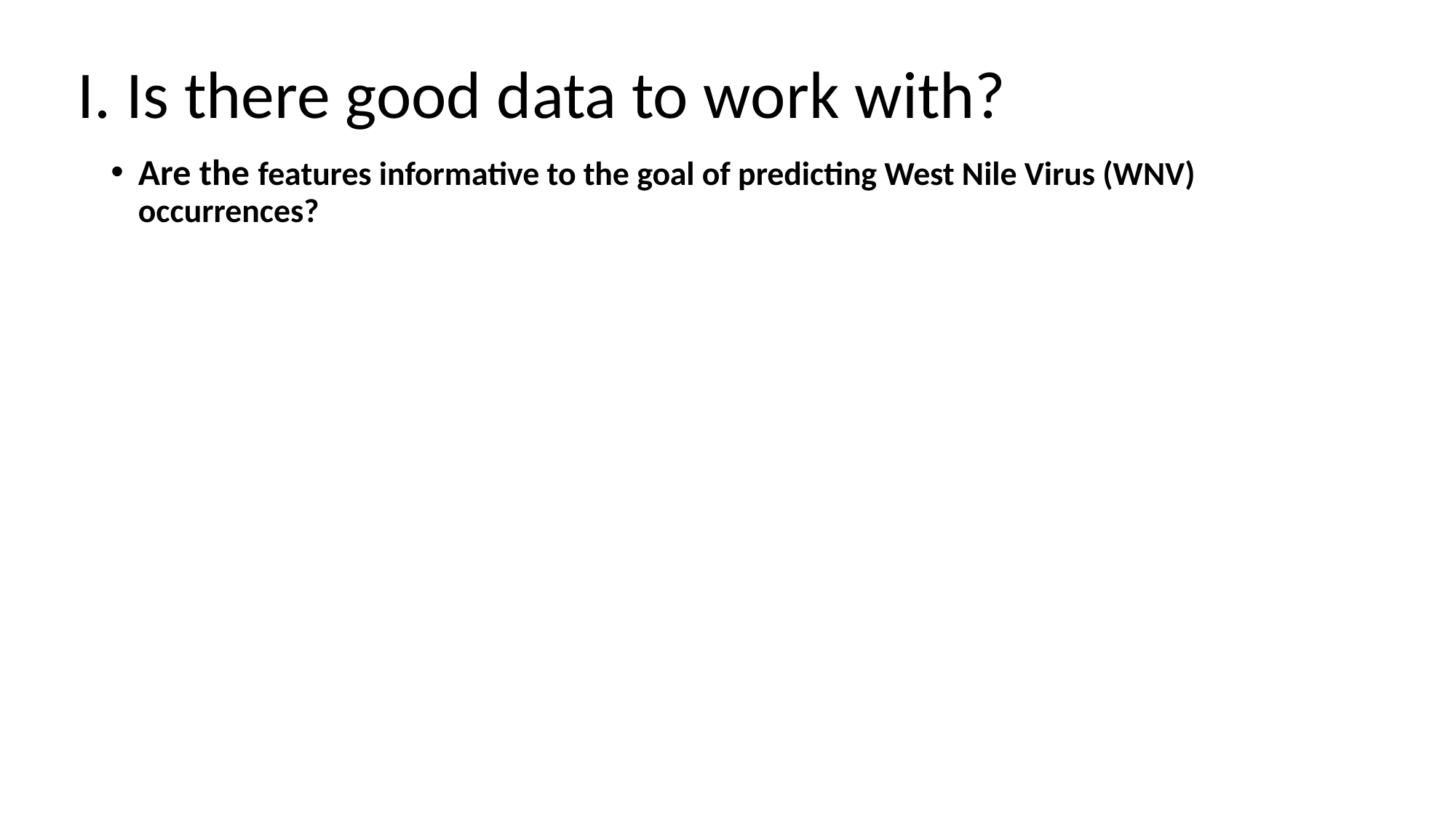

I. Is there good data to work with?
Are the features informative to the goal of predicting West Nile Virus (WNV) occurrences?